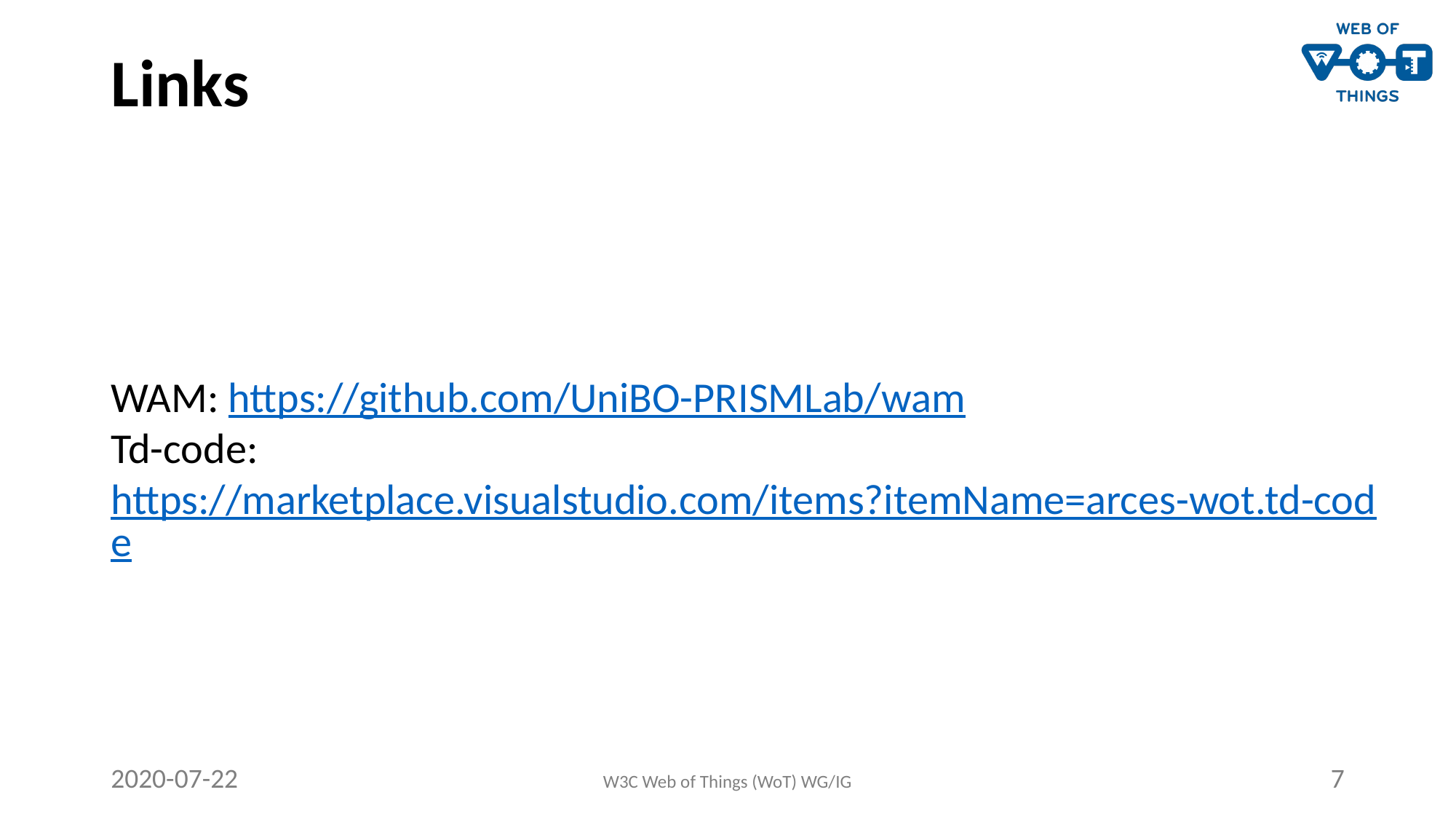

# Links
WAM: https://github.com/UniBO-PRISMLab/wam
Td-code: https://marketplace.visualstudio.com/items?itemName=arces-wot.td-code
2020-07-22
W3C Web of Things (WoT) WG/IG
7